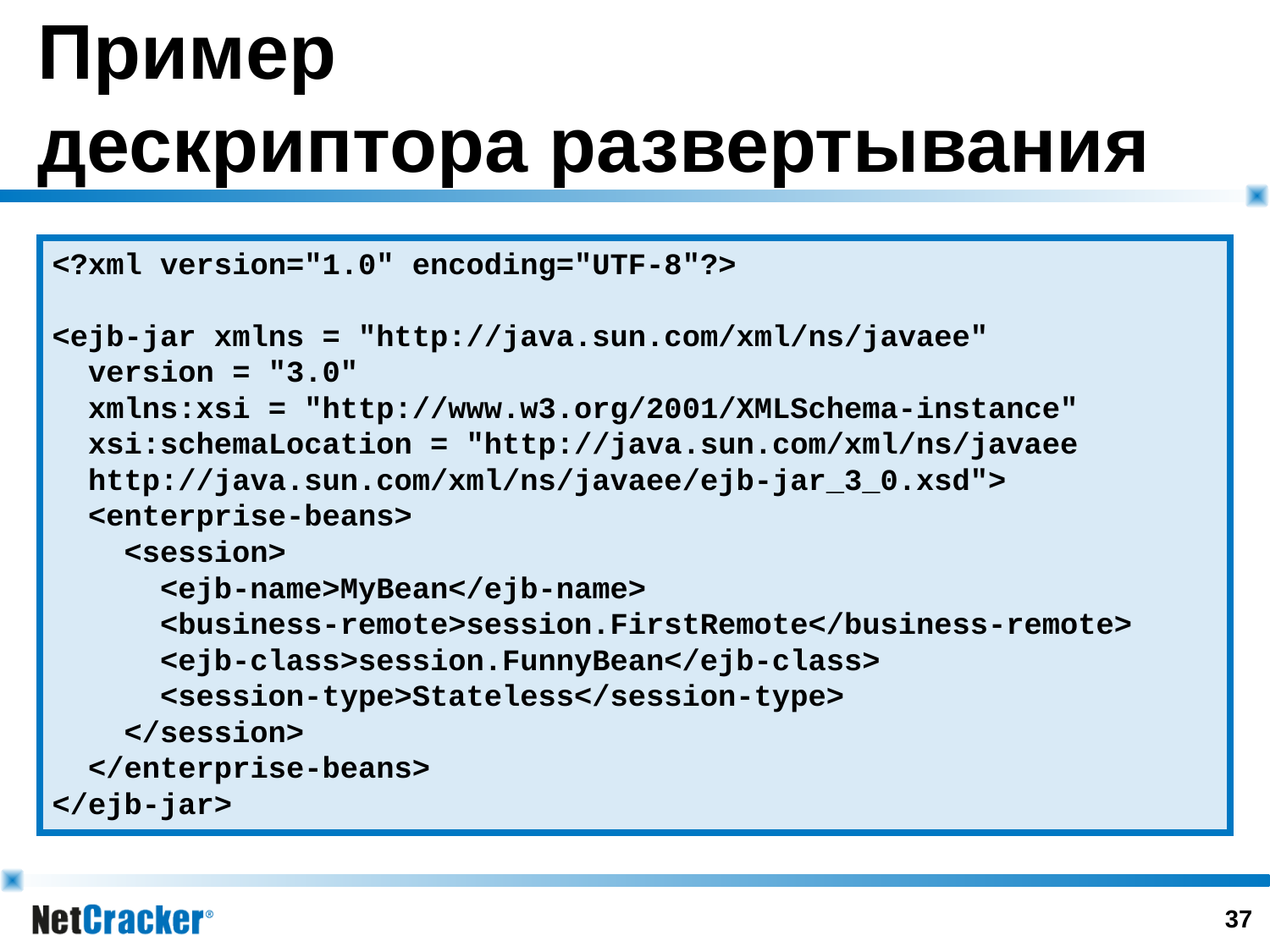

# Пример дескриптора развертывания
<?xml version="1.0" encoding="UTF-8"?>

<ejb-jar xmlns = "http://java.sun.com/xml/ns/javaee"
  version = "3.0"
  xmlns:xsi = "http://www.w3.org/2001/XMLSchema-instance"
  xsi:schemaLocation = "http://java.sun.com/xml/ns/javaee
  http://java.sun.com/xml/ns/javaee/ejb-jar_3_0.xsd">
  <enterprise-beans>
    <session>
      <ejb-name>MyBean</ejb-name>
      <business-remote>session.FirstRemote</business-remote>
      <ejb-class>session.FunnyBean</ejb-class>
      <session-type>Stateless</session-type>
    </session>
  </enterprise-beans>
</ejb-jar>
37